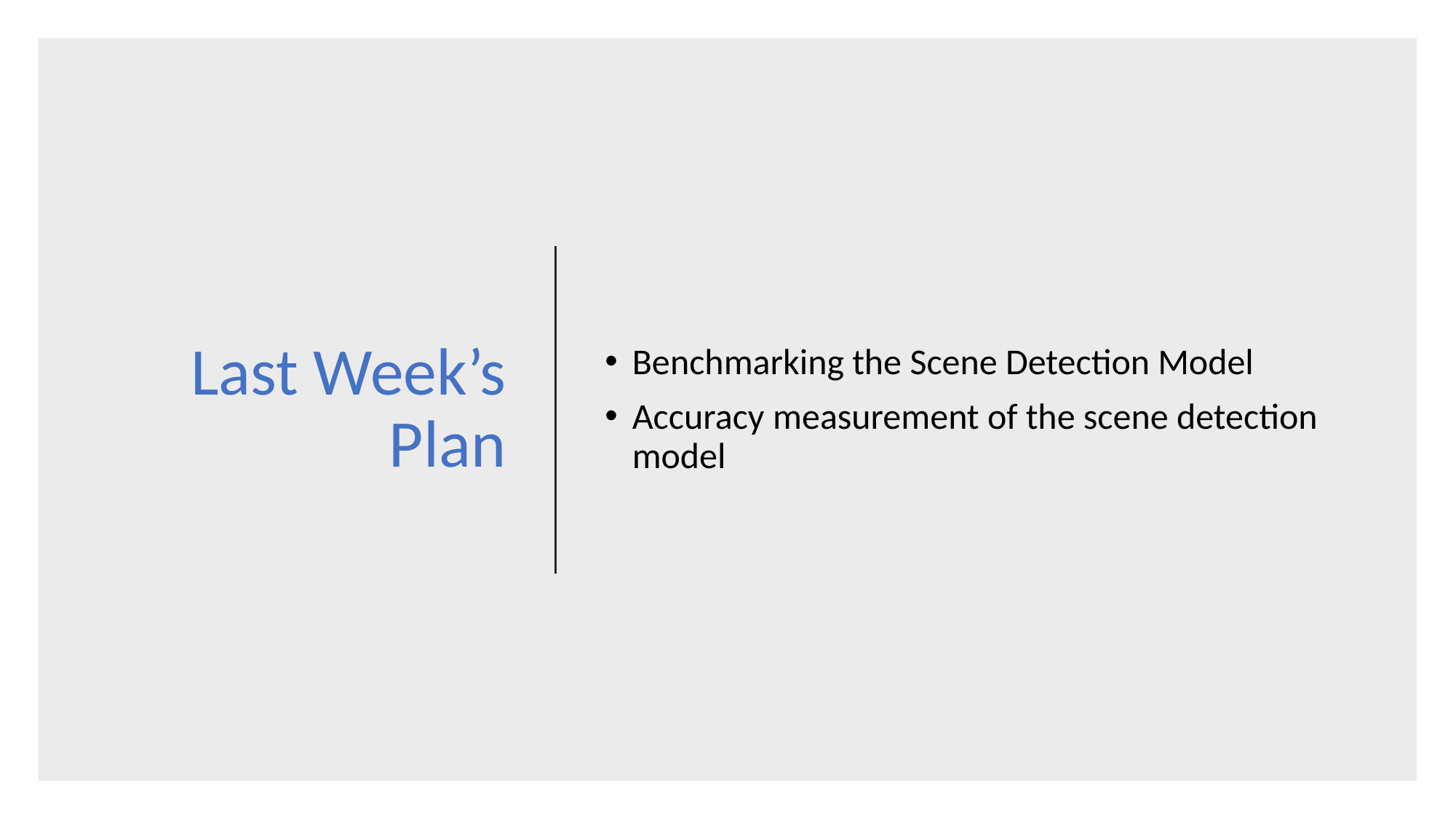

# Last Week’s Plan
Benchmarking the Scene Detection Model
Accuracy measurement of the scene detection model